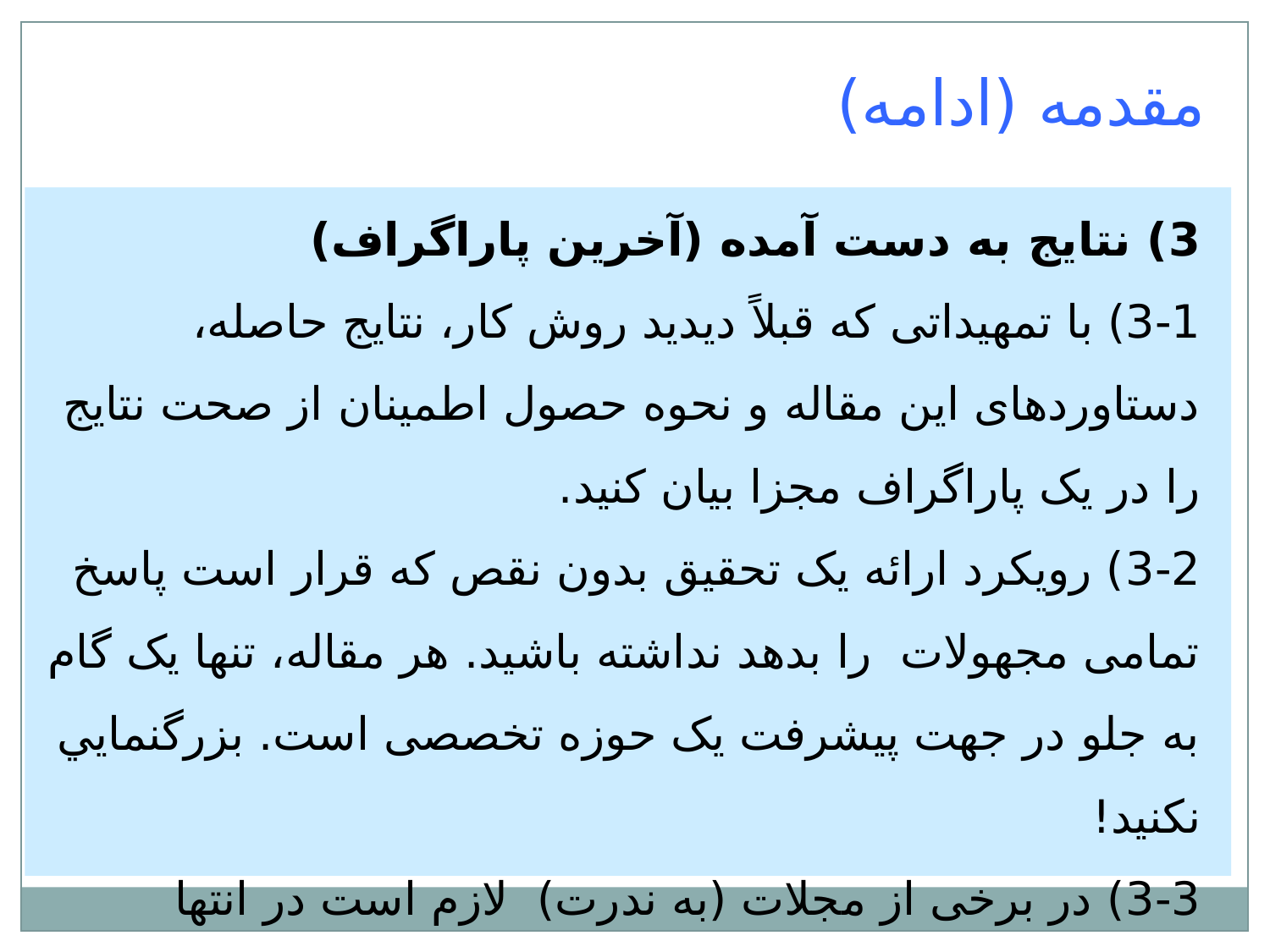

مقدمه (ادامه)
3) نتايج به دست آمده (آخرين پاراگراف)
3-1) با تمهيداتی که قبلاً ديديد روش کار، نتايج حاصله، دستاوردهای اين مقاله و نحوه حصول اطمينان از صحت نتايج را در يک پاراگراف مجزا بيان کنيد.
3-2) رويکرد ارائه يک تحقيق بدون نقص که قرار است پاسخ تمامی مجهولات  را بدهد نداشته باشيد. هر مقاله، تنها يک گام به جلو در جهت پيشرفت يک حوزه تخصصی است. بزرگنمايي نکنيد!
3-3) در برخی از مجلات (به ندرت)  لازم است در انتها ساختار ادامه متن را معرفی نماييد. می توانيد در آخرين پاراگراف اين مورد را نيز منظور نماييد.